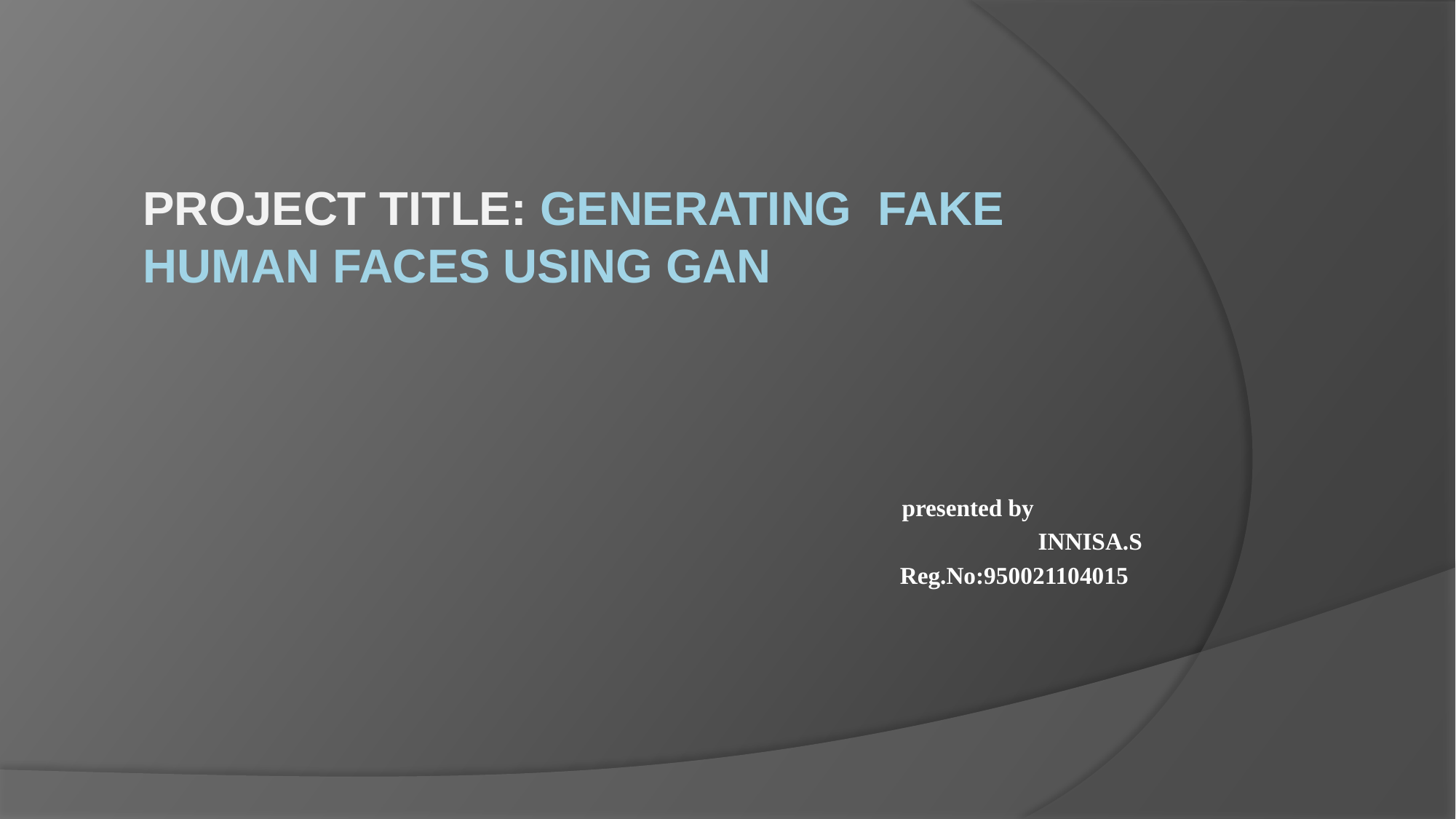

# Project title: Generating  fake human faces using GAN

 presented by
                       INNISA.S
Reg.No:950021104015